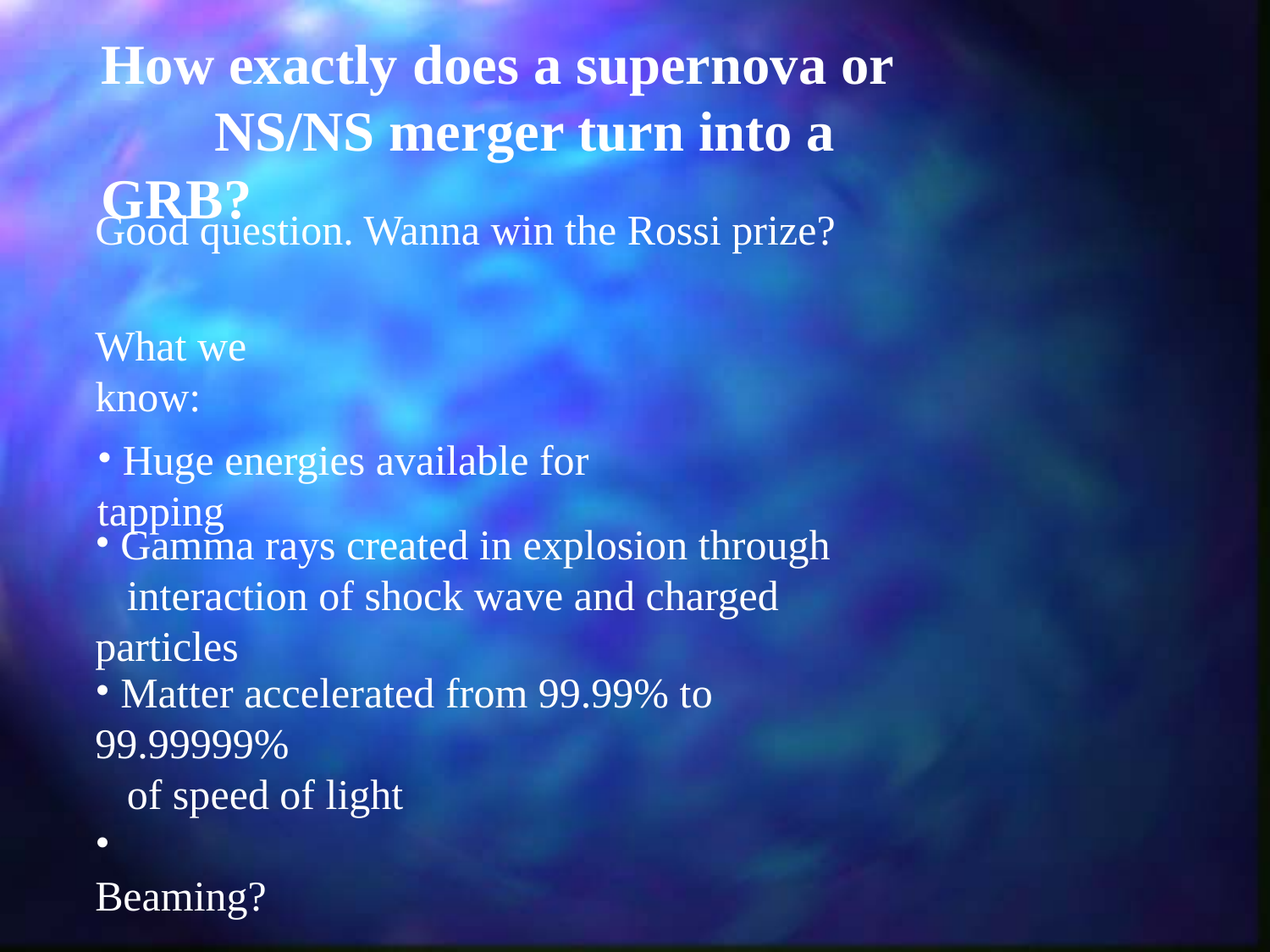

How exactly does a supernova or
        NS/NS merger turn into a GRB?

Good question. Wanna win the Rossi prize?

What we know:
 Huge energies available for tapping
 Gamma rays created in explosion through
   interaction of shock wave and charged particles
 Matter accelerated from 99.99% to 99.99999%
   of speed of light
 Beaming?